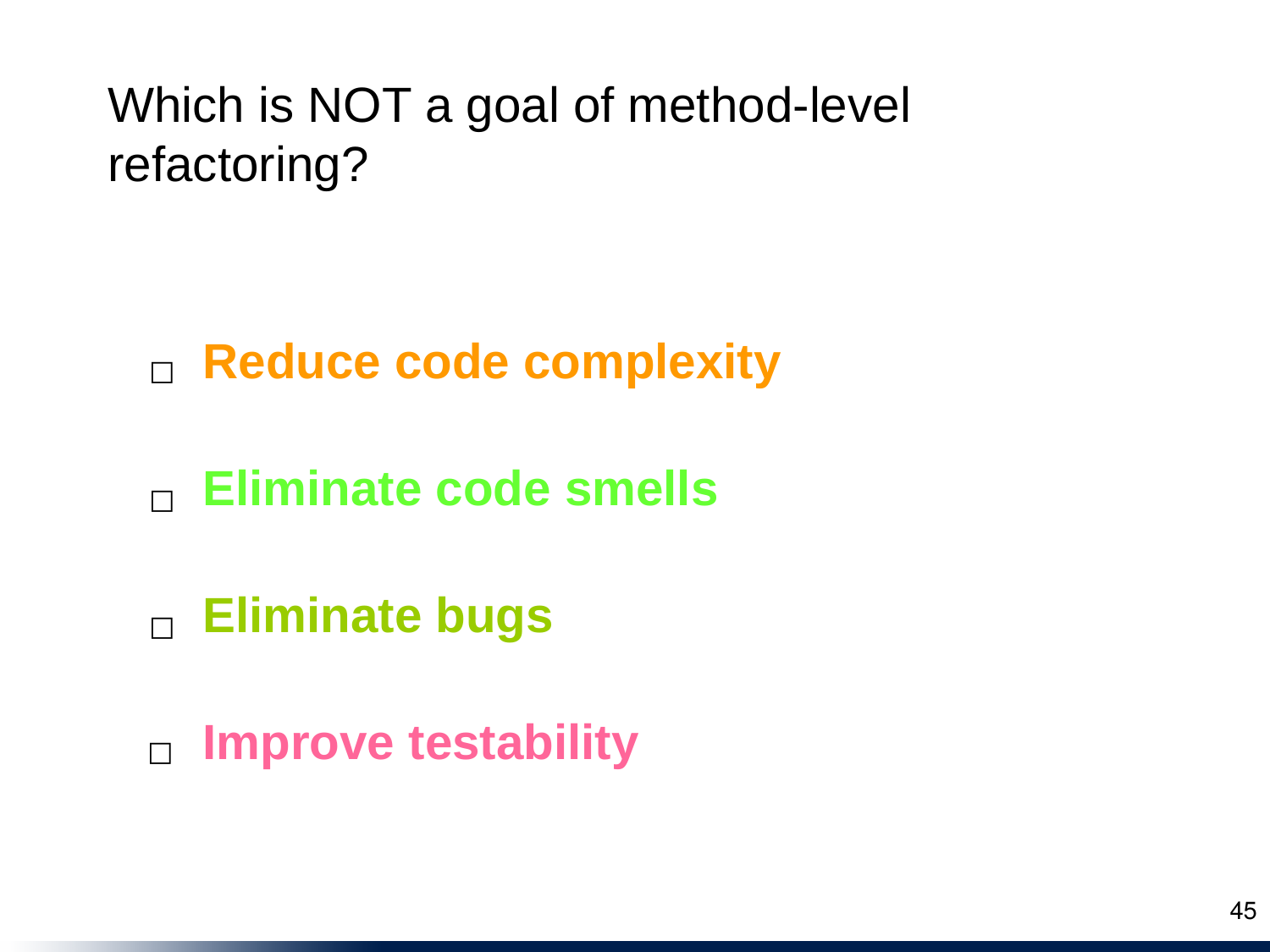

Which is NOT a goal of method-level refactoring?
Reduce code complexity
☐
Eliminate code smells
☐
Eliminate bugs
☐
Improve testability
☐
45